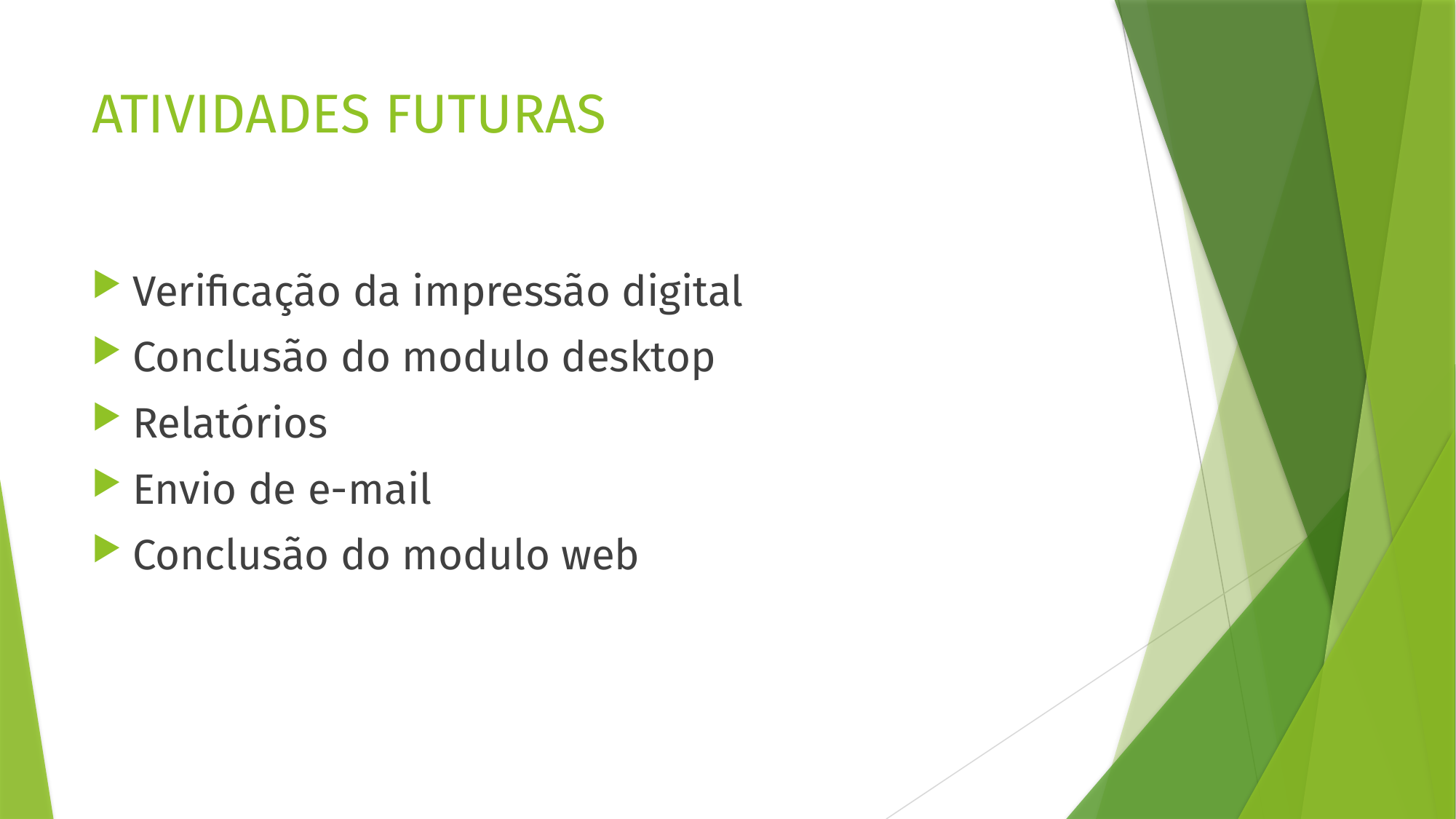

# ATIVIDADES FUTURAS
Verificação da impressão digital
Conclusão do modulo desktop
Relatórios
Envio de e-mail
Conclusão do modulo web